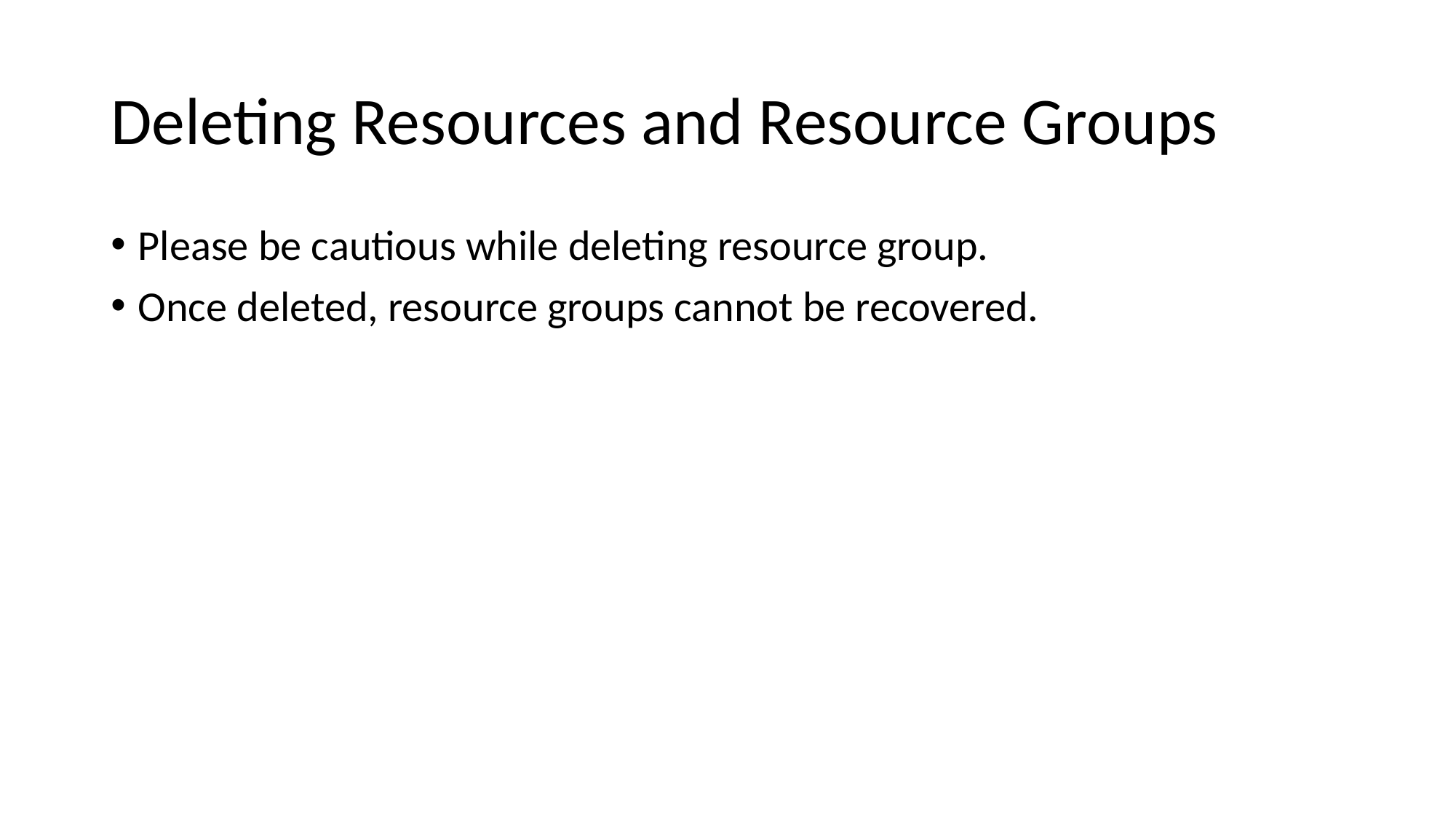

# Deleting Resources and Resource Groups
Please be cautious while deleting resource group.
Once deleted, resource groups cannot be recovered.